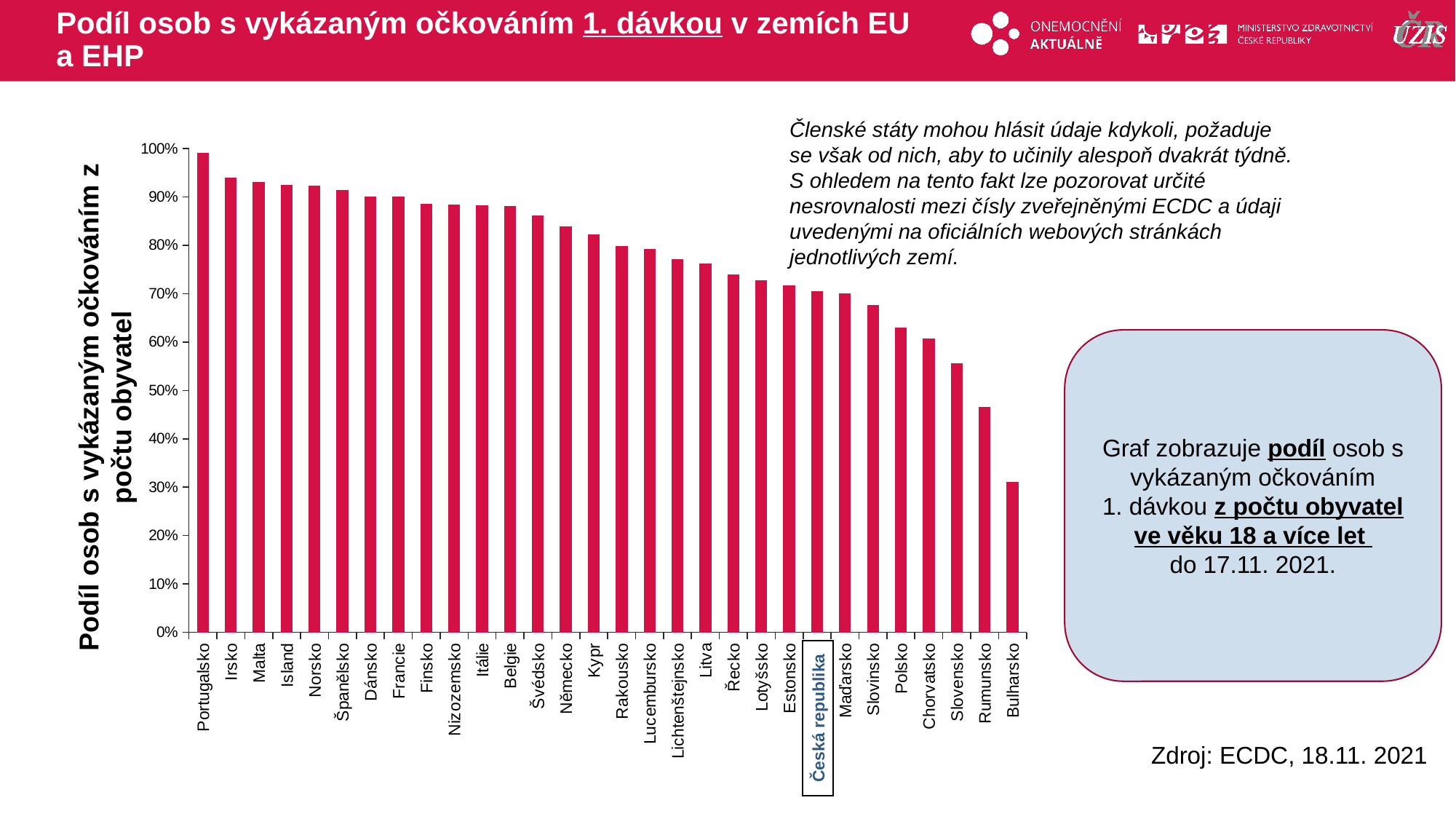

# Podíl osob s vykázaným očkováním 1. dávkou v zemích EU a EHP
Členské státy mohou hlásit údaje kdykoli, požaduje se však od nich, aby to učinily alespoň dvakrát týdně. S ohledem na tento fakt lze pozorovat určité nesrovnalosti mezi čísly zveřejněnými ECDC a údaji uvedenými na oficiálních webových stránkách jednotlivých zemí.

### Chart

| Category | smrtnost |
|---|---|
| Portugalsko | 0.99 |
| Irsko | 0.939 |
| Malta | 0.93 |
| Island | 0.924 |
| Norsko | 0.922 |
| Španělsko | 0.913 |
| Dánsko | 0.9 |
| Francie | 0.9 |
| Finsko | 0.885 |
| Nizozemsko | 0.883 |
| Itálie | 0.881 |
| Belgie | 0.88 |
| Švédsko | 0.86 |
| Německo | 0.838 |
| Kypr | 0.822 |
| Rakousko | 0.797 |
| Lucembursko | 0.791 |
| Lichtenštejnsko | 0.77 |
| Litva | 0.761 |
| Řecko | 0.739 |
| Lotyšsko | 0.727 |
| Estonsko | 0.716 |
| Česká republika | 0.705 |
| Maďarsko | 0.7 |
| Slovinsko | 0.676 |
| Polsko | 0.629 |
| Chorvatsko | 0.606 |
| Slovensko | 0.556 |
| Rumunsko | 0.465 |
| Bulharsko | 0.31 |
Graf zobrazuje podíl osob s vykázaným očkováním 1. dávkou z počtu obyvatel ve věku 18 a více let
do 17.11. 2021.
Podíl osob s vykázaným očkováním z počtu obyvatel
Česká republika
Zdroj: ECDC, 18.11. 2021